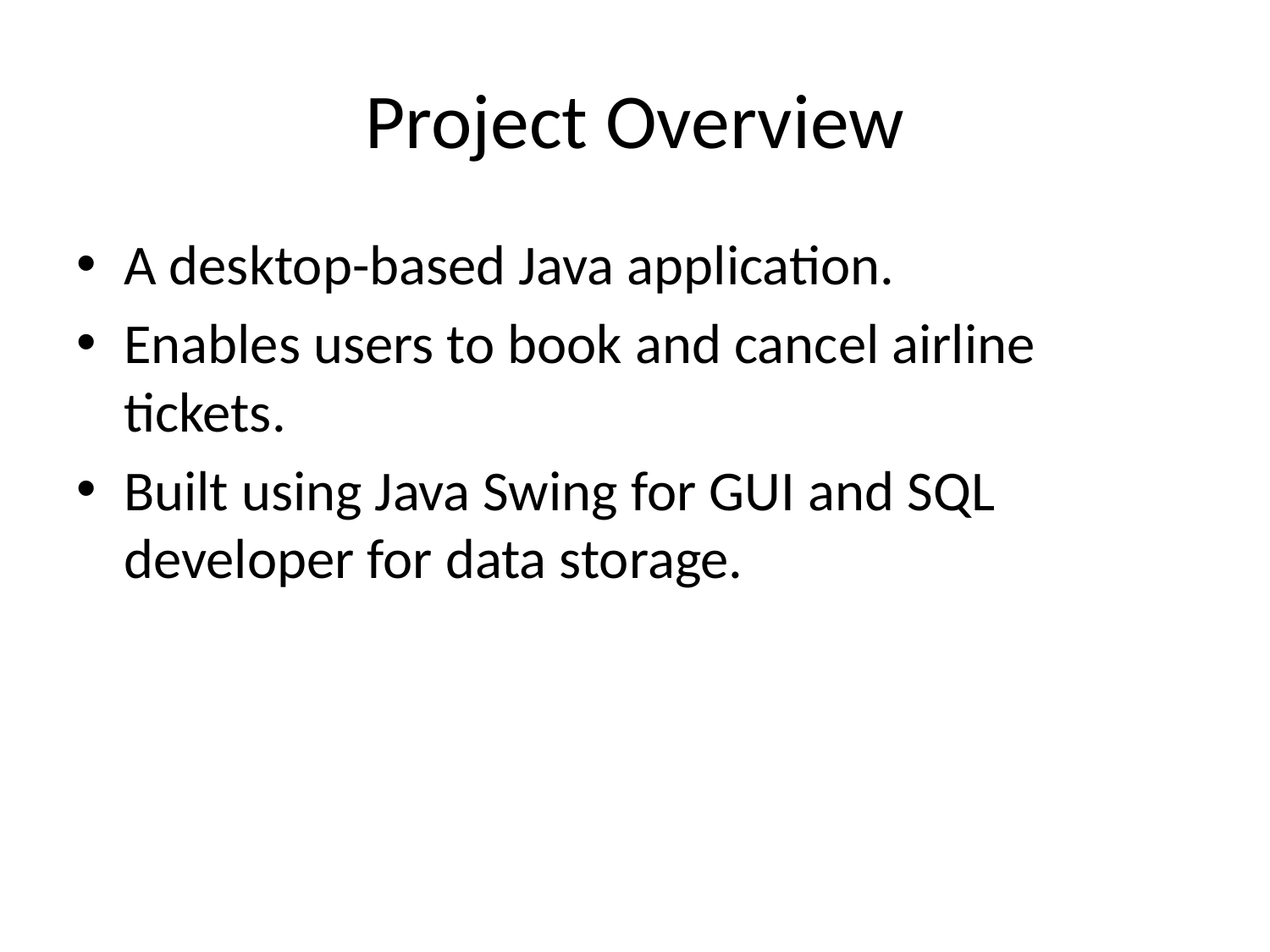

# Project Overview
A desktop-based Java application.
Enables users to book and cancel airline tickets.
Built using Java Swing for GUI and SQL developer for data storage.